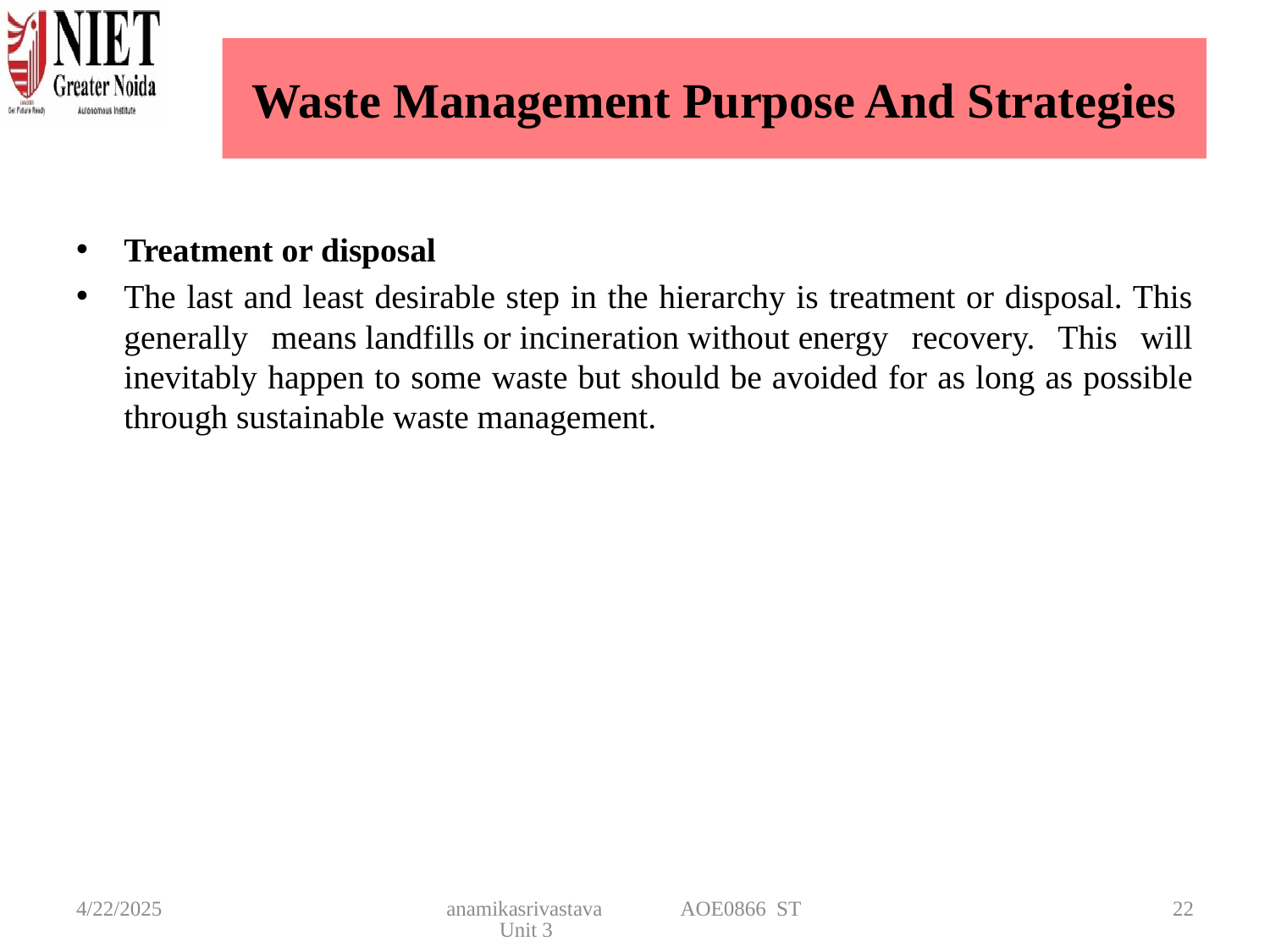

# Waste Management Purpose And Strategies
Treatment or disposal
The last and least desirable step in the hierarchy is treatment or disposal. This generally means landfills or incineration without energy recovery. This will inevitably happen to some waste but should be avoided for as long as possible through sustainable waste management.

4/22/2025
anamikasrivastava               AOE0866  ST              Unit 3
22